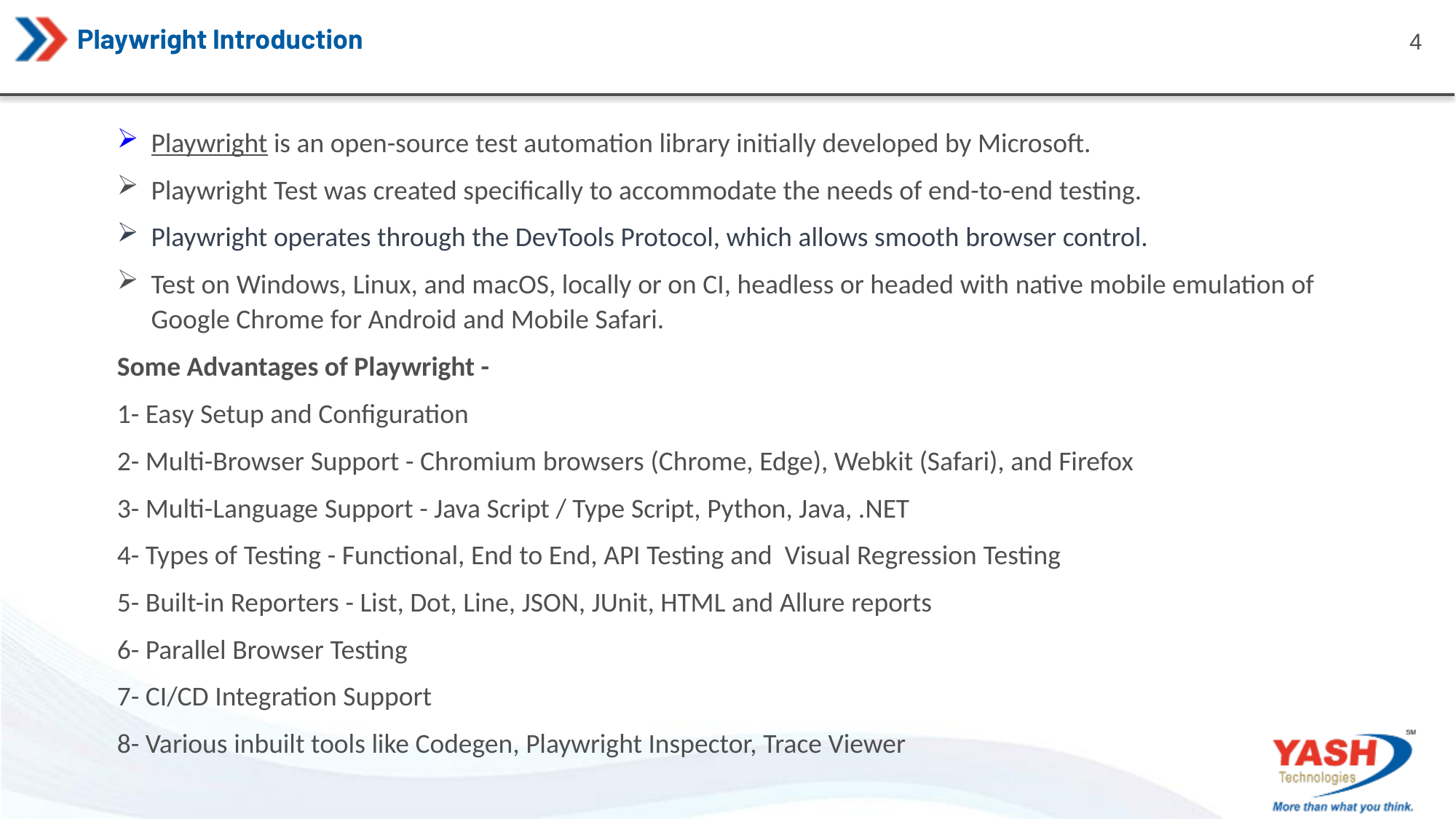

# Playwright Introduction
Playwright is an open-source test automation library initially developed by Microsoft.
Playwright Test was created specifically to accommodate the needs of end-to-end testing.
Playwright operates through the DevTools Protocol, which allows smooth browser control.
Test on Windows, Linux, and macOS, locally or on CI, headless or headed with native mobile emulation of Google Chrome for Android and Mobile Safari.
Some Advantages of Playwright -
1- Easy Setup and Configuration
2- Multi-Browser Support - Chromium browsers (Chrome, Edge), Webkit (Safari), and Firefox
3- Multi-Language Support - Java Script / Type Script, Python, Java, .NET
4- Types of Testing - Functional, End to End, API Testing and  Visual Regression Testing
5- Built-in Reporters - List, Dot, Line, JSON, JUnit, HTML and Allure reports
6- Parallel Browser Testing
7- CI/CD Integration Support
8- Various inbuilt tools like Codegen, Playwright Inspector, Trace Viewer